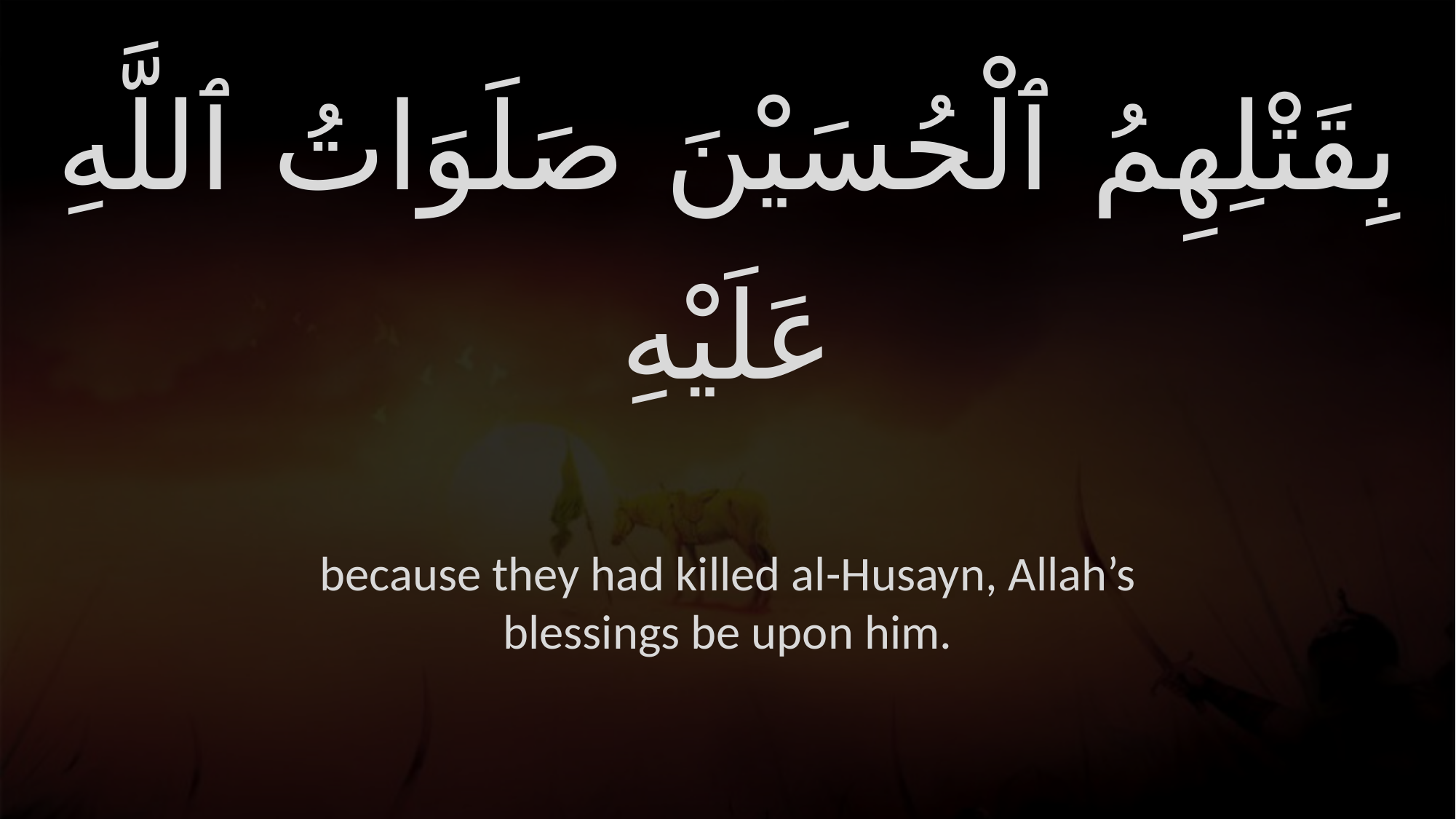

# بِقَتْلِهِمُ ٱلْحُسَيْنَ صَلَوَاتُ ٱللَّهِ عَلَيْهِ
because they had killed al-Husayn, Allah’s blessings be upon him.